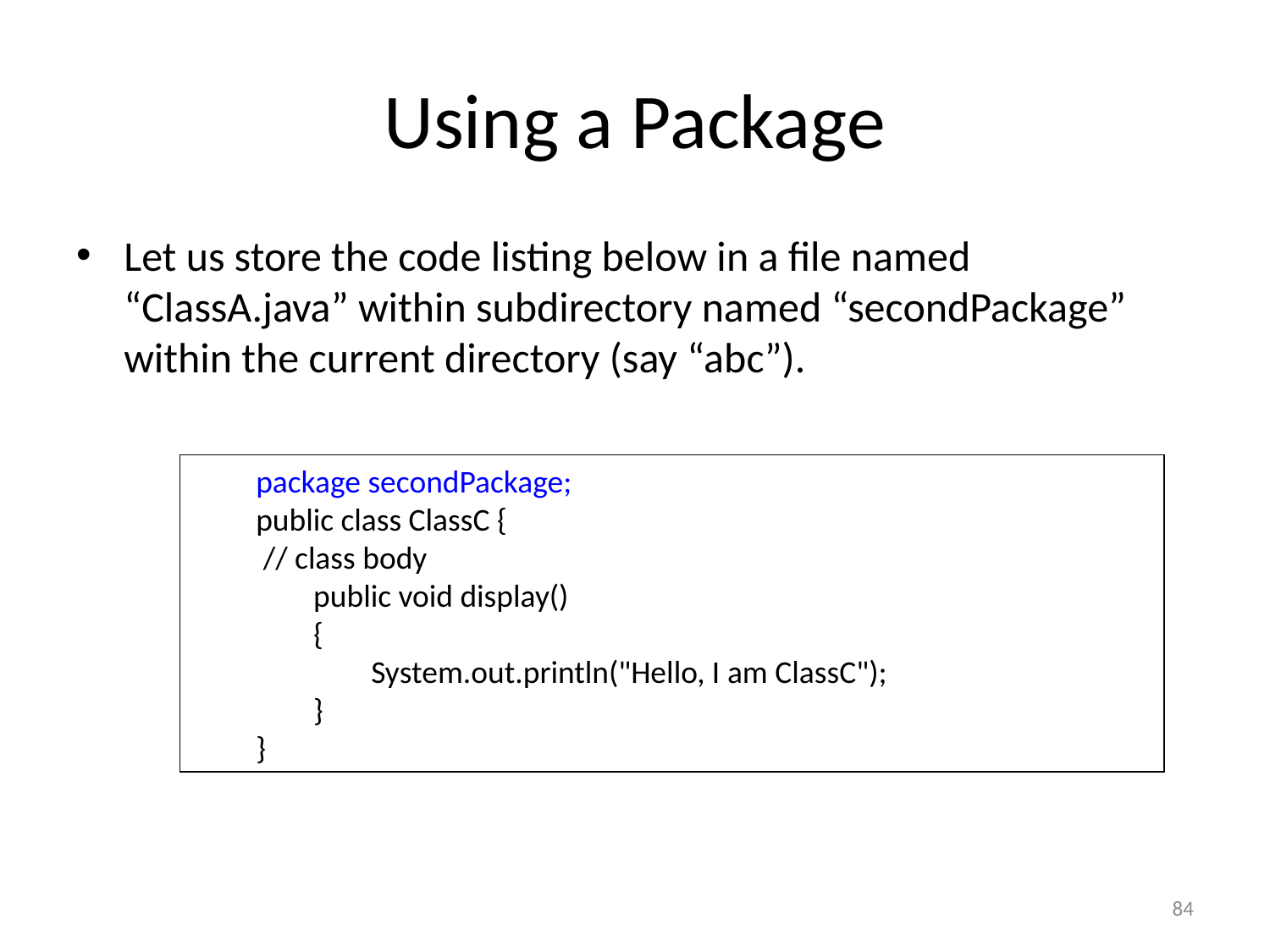

# Using a Package
Let us store the code listing below in a file named “ClassA.java” within subdirectory named “secondPackage” within the current directory (say “abc”).
package secondPackage;
public class ClassC {
 // class body
        public void display()
        {
                System.out.println("Hello, I am ClassC");
        }
}
84